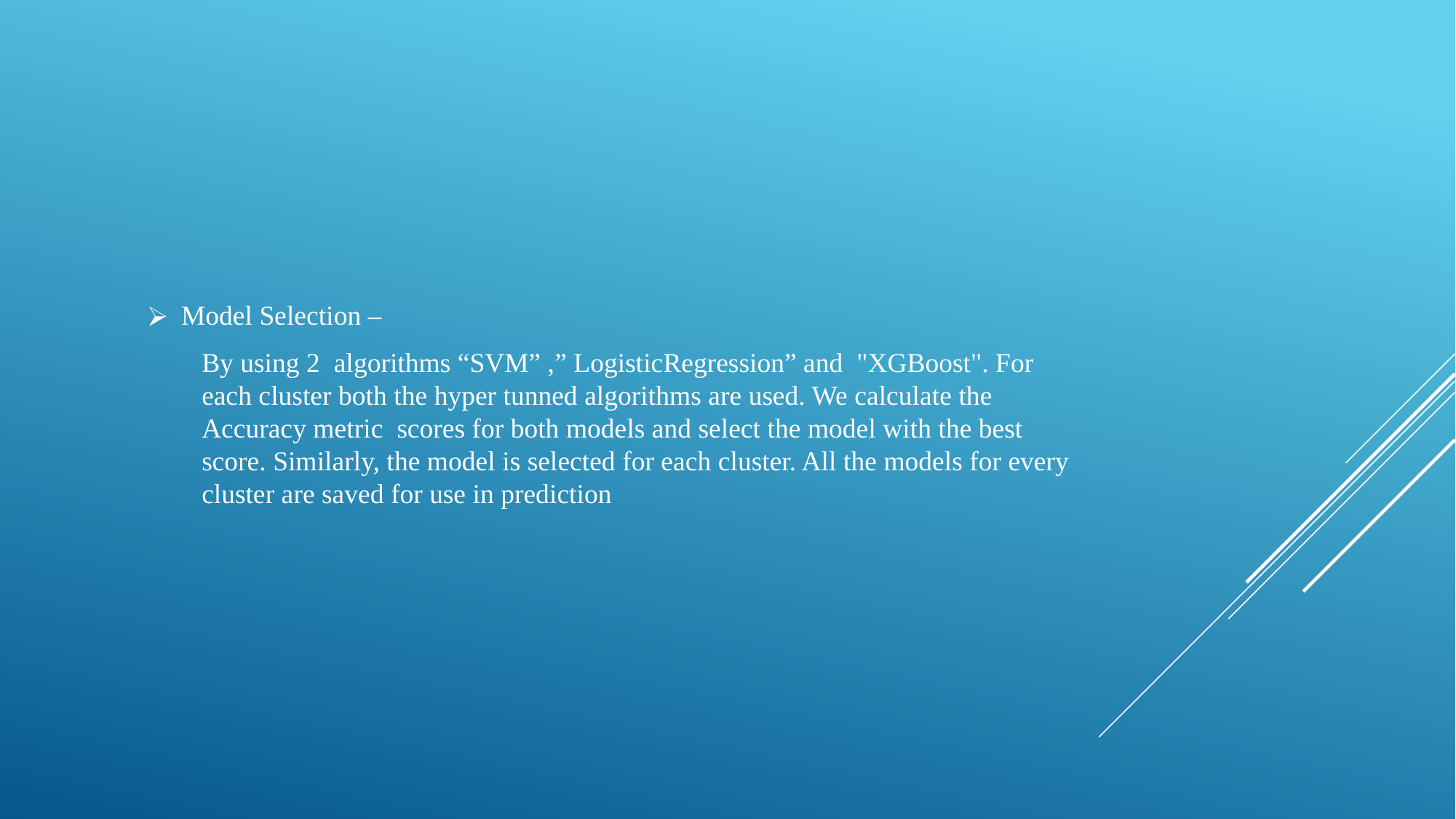

Model Selection –
By using 2  algorithms “SVM” ,” LogisticRegression” and  "XGBoost". For each cluster both the hyper tunned algorithms are used. We calculate the Accuracy metric  scores for both models and select the model with the best score. Similarly, the model is selected for each cluster. All the models for every cluster are saved for use in prediction